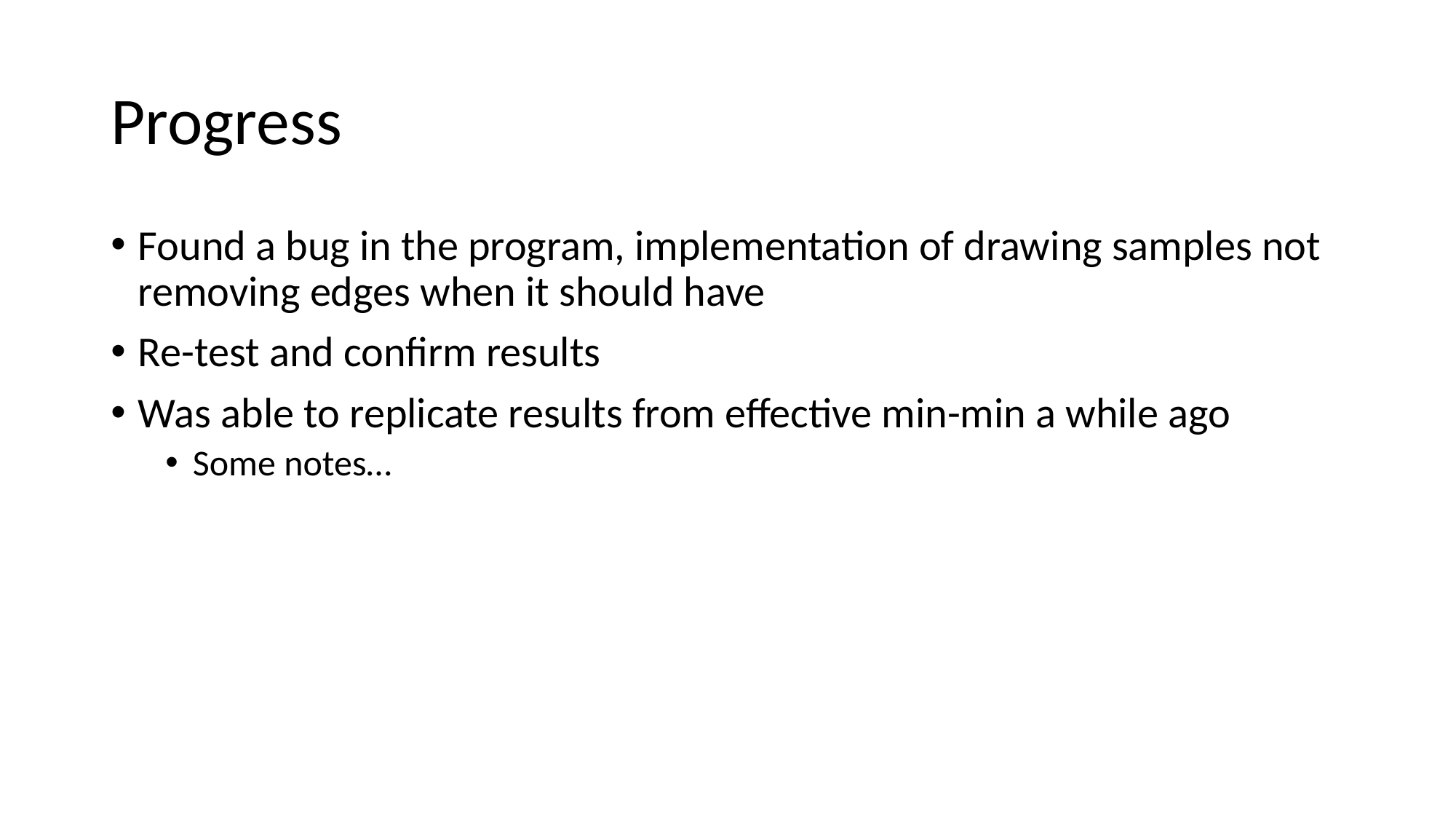

# Progress
Found a bug in the program, implementation of drawing samples not removing edges when it should have
Re-test and confirm results
Was able to replicate results from effective min-min a while ago
Some notes…